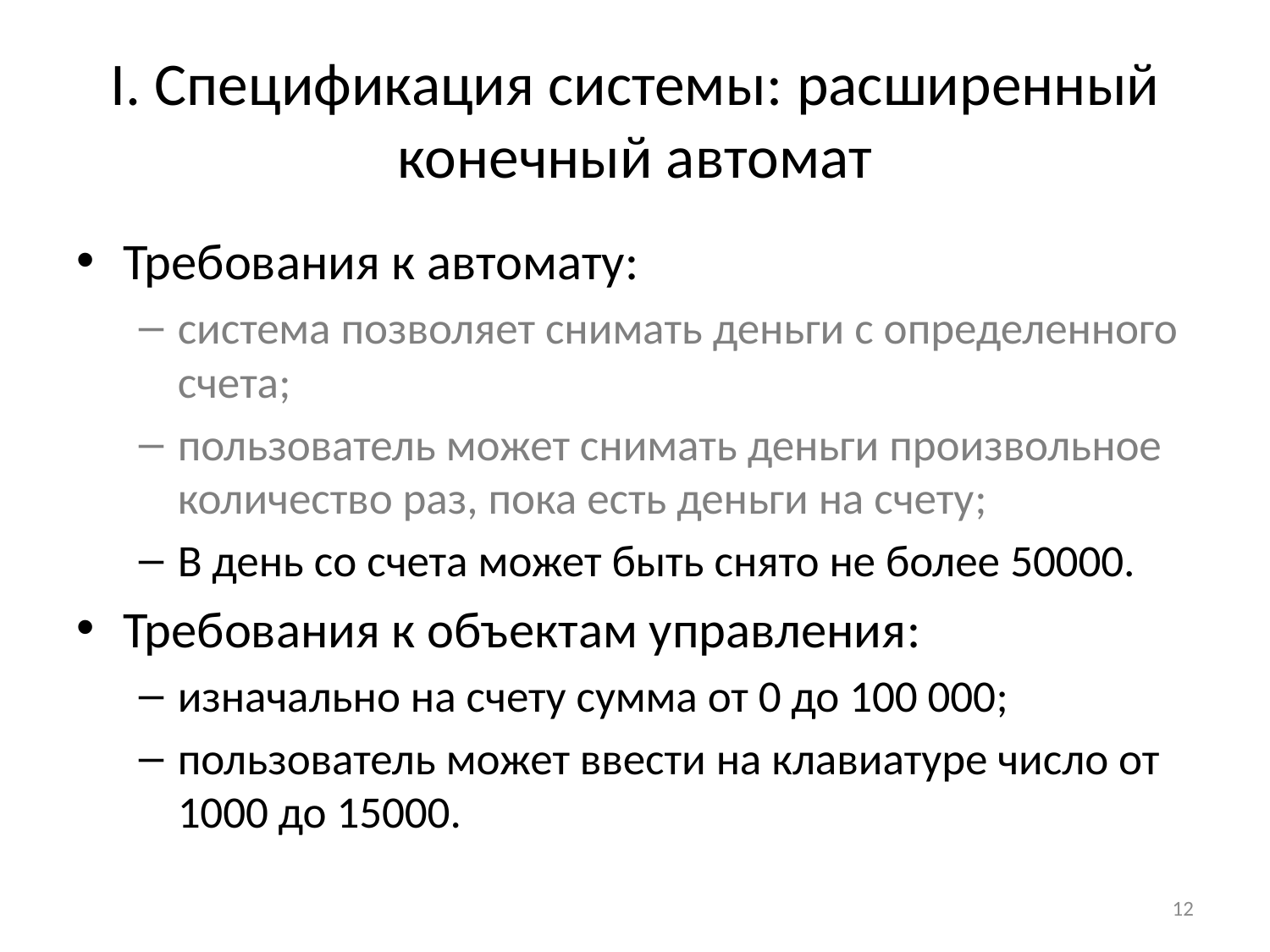

# I. Спецификация системы: расширенный конечный автомат
Требования к автомату:
система позволяет снимать деньги с определенного счета;
пользователь может снимать деньги произвольное количество раз, пока есть деньги на счету;
В день со счета может быть снято не более 50000.
Требования к объектам управления:
изначально на счету сумма от 0 до 100 000;
пользователь может ввести на клавиатуре число от 1000 до 15000.

12